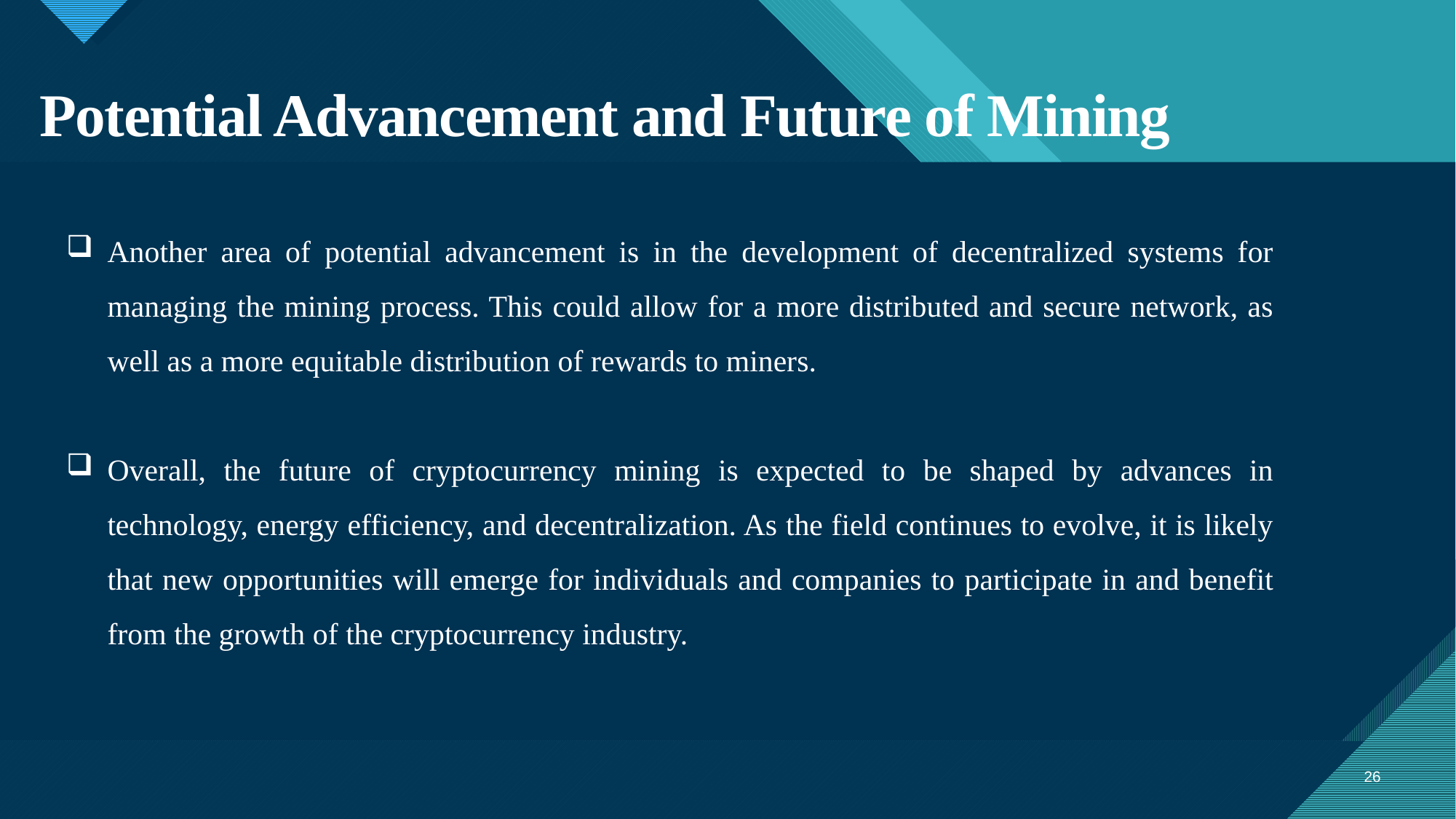

# Potential Advancement and Future of Mining
Another area of potential advancement is in the development of decentralized systems for managing the mining process. This could allow for a more distributed and secure network, as well as a more equitable distribution of rewards to miners.

Overall, the future of cryptocurrency mining is expected to be shaped by advances in technology, energy efficiency, and decentralization. As the field continues to evolve, it is likely that new opportunities will emerge for individuals and companies to participate in and benefit from the growth of the cryptocurrency industry.
26